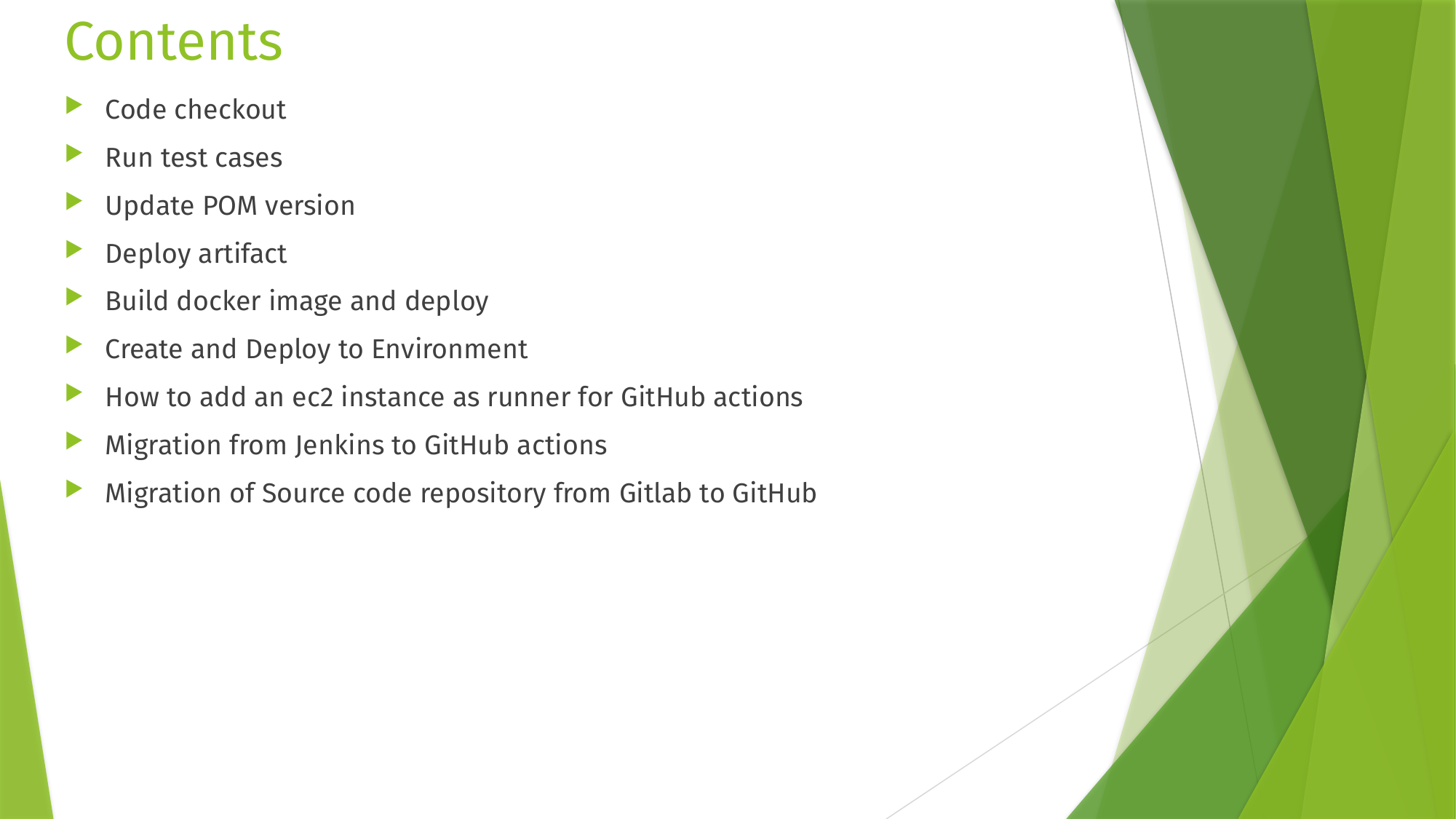

# Contents
Code checkout
Run test cases
Update POM version
Deploy artifact
Build docker image and deploy
Create and Deploy to Environment
How to add an ec2 instance as runner for GitHub actions
Migration from Jenkins to GitHub actions
Migration of Source code repository from Gitlab to GitHub